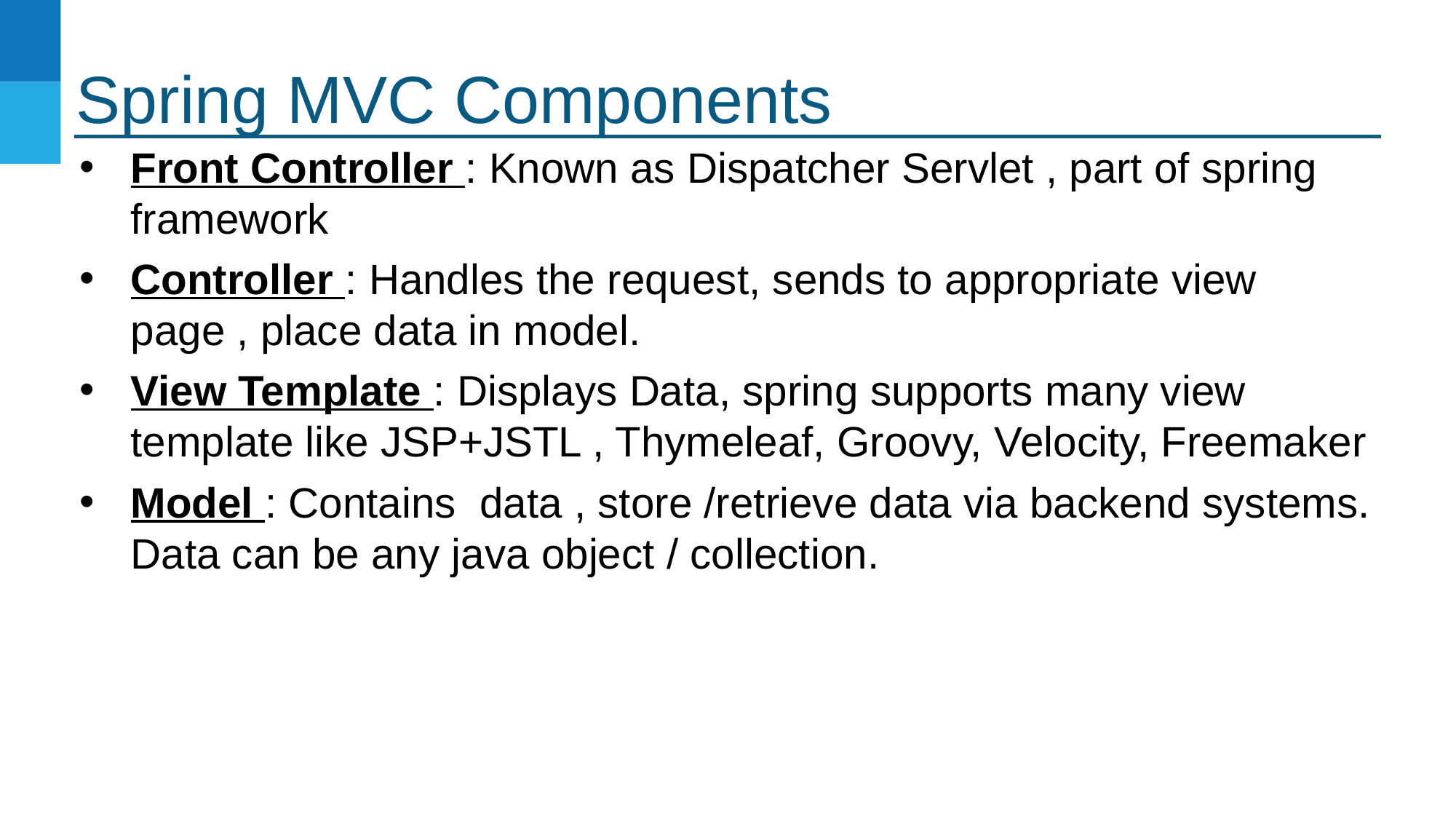

# Spring MVC Components
Front Controller : Known as Dispatcher Servlet , part of spring framework
Controller : Handles the request, sends to appropriate view page , place data in model.
View Template : Displays Data, spring supports many view template like JSP+JSTL , Thymeleaf, Groovy, Velocity, Freemaker
Model : Contains  data , store /retrieve data via backend systems. Data can be any java object / collection.